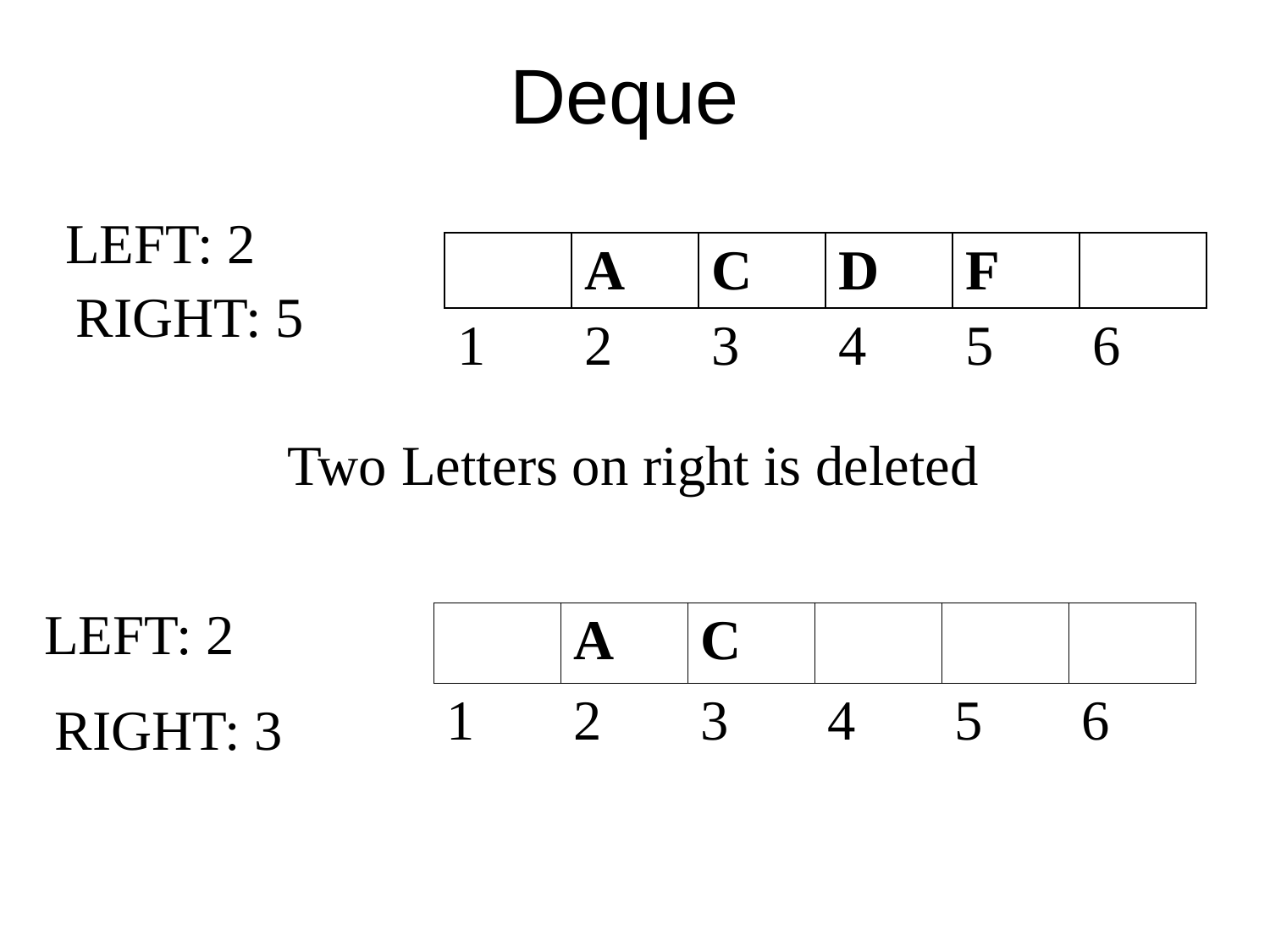

# Deque
LEFT: 2
|  | A | C | D | F |  |
| --- | --- | --- | --- | --- | --- |
| 1 | 2 | 3 | 4 | 5 | 6 |
RIGHT: 5
Two Letters on right is deleted
LEFT: 2
|  | A | C |  |  |  |
| --- | --- | --- | --- | --- | --- |
| 1 | 2 | 3 | 4 | 5 | 6 |
RIGHT: 3